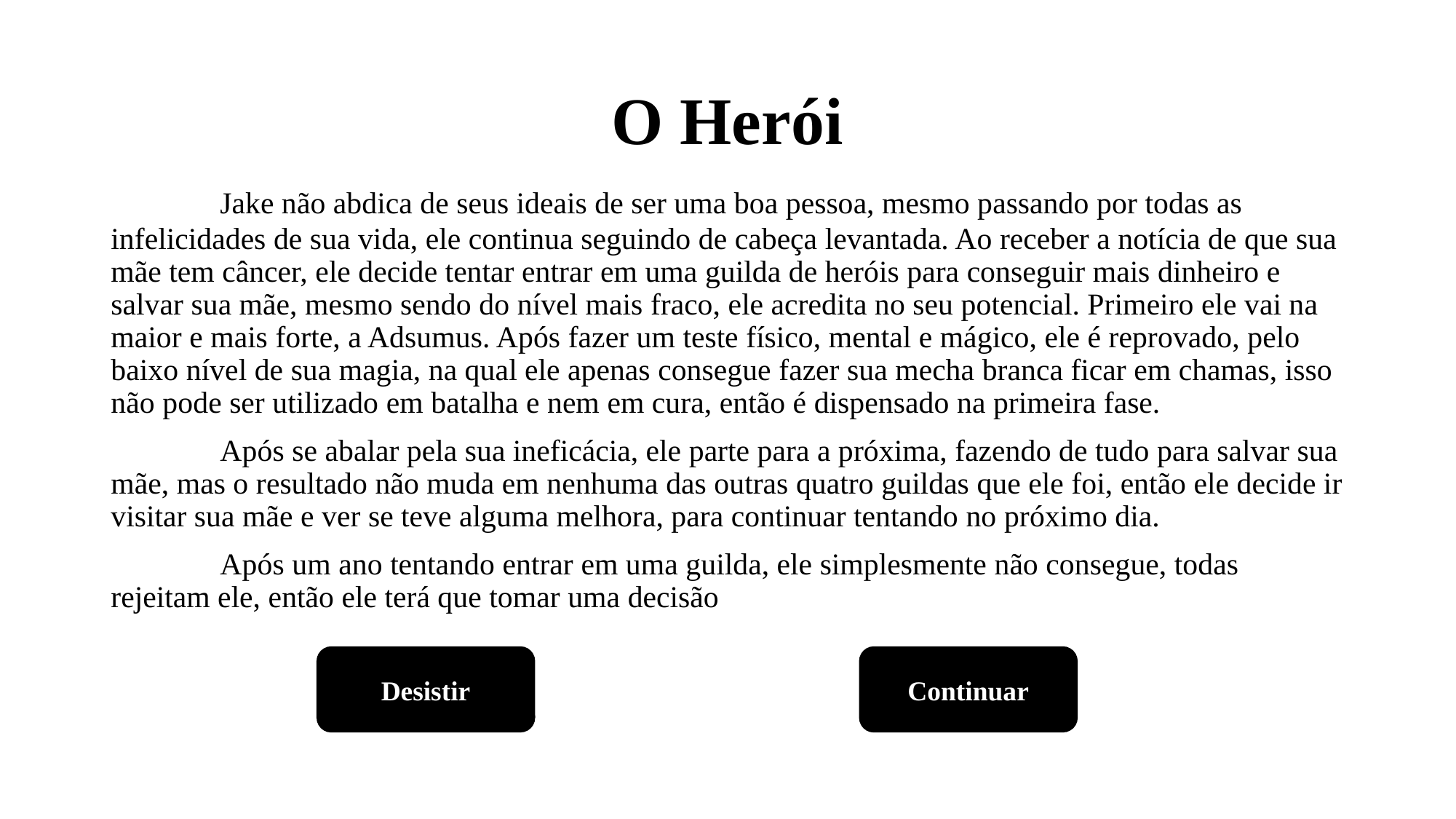

# O Herói
	Jake não abdica de seus ideais de ser uma boa pessoa, mesmo passando por todas as infelicidades de sua vida, ele continua seguindo de cabeça levantada. Ao receber a notícia de que sua mãe tem câncer, ele decide tentar entrar em uma guilda de heróis para conseguir mais dinheiro e salvar sua mãe, mesmo sendo do nível mais fraco, ele acredita no seu potencial. Primeiro ele vai na maior e mais forte, a Adsumus. Após fazer um teste físico, mental e mágico, ele é reprovado, pelo baixo nível de sua magia, na qual ele apenas consegue fazer sua mecha branca ficar em chamas, isso não pode ser utilizado em batalha e nem em cura, então é dispensado na primeira fase.
	Após se abalar pela sua ineficácia, ele parte para a próxima, fazendo de tudo para salvar sua mãe, mas o resultado não muda em nenhuma das outras quatro guildas que ele foi, então ele decide ir visitar sua mãe e ver se teve alguma melhora, para continuar tentando no próximo dia.
	Após um ano tentando entrar em uma guilda, ele simplesmente não consegue, todas rejeitam ele, então ele terá que tomar uma decisão

Desistir
Continuar